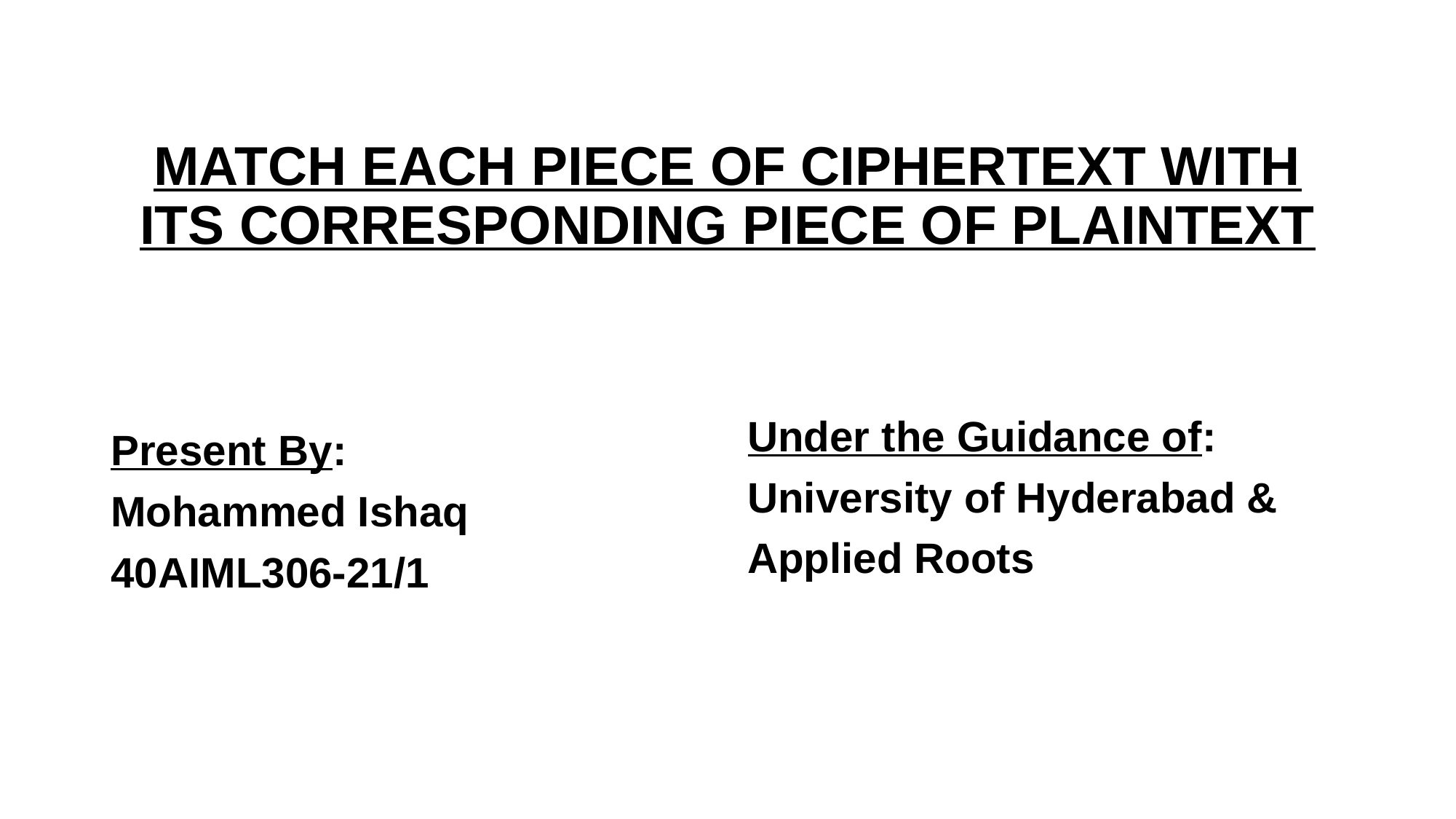

# MATCH EACH PIECE OF CIPHERTEXT WITH ITS CORRESPONDING PIECE OF PLAINTEXT
Under the Guidance of:
University of Hyderabad &
Applied Roots
Present By:
Mohammed Ishaq
40AIML306-21/1